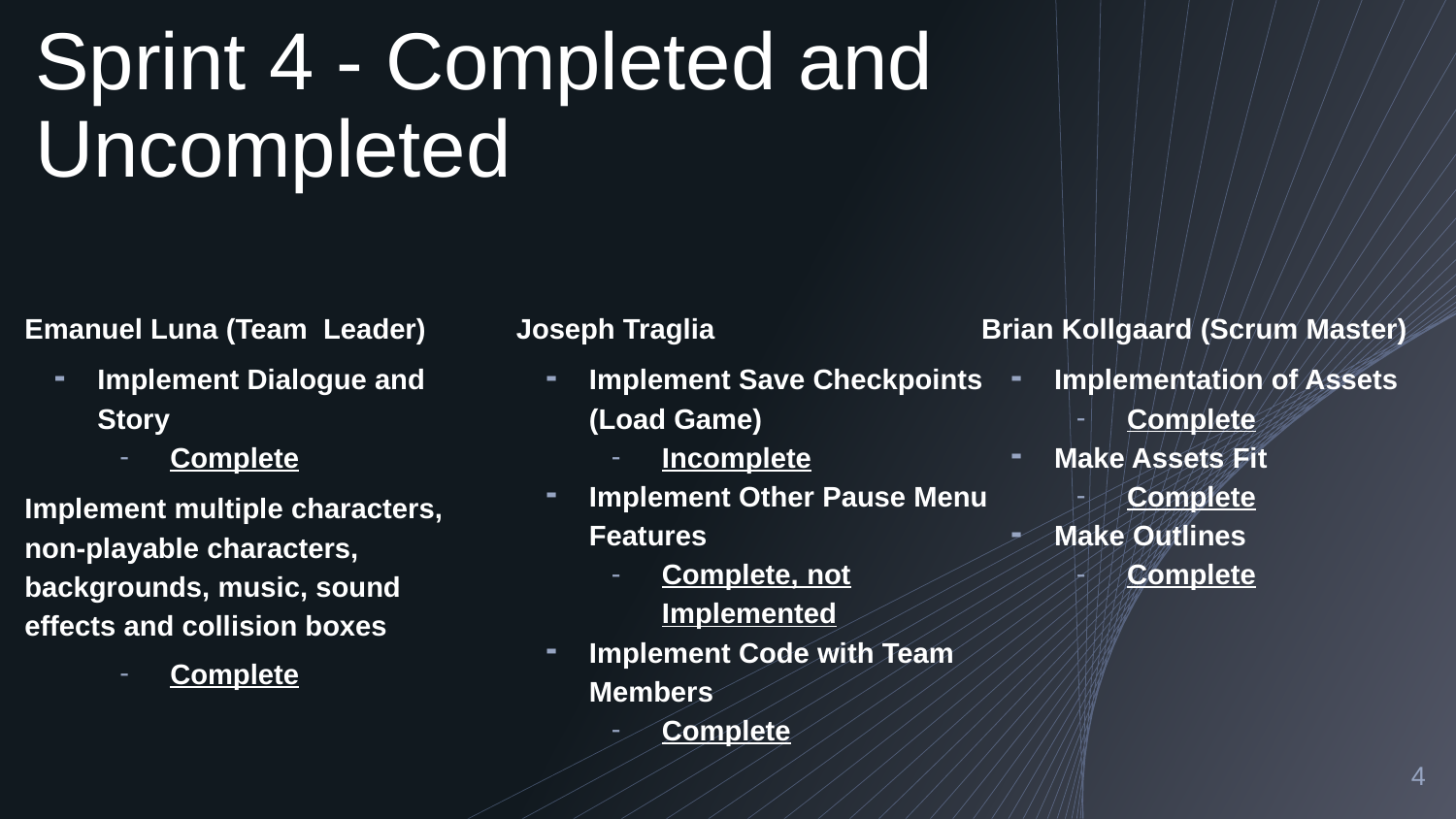

# Sprint 4 - Completed and Uncompleted
Emanuel Luna (Team  Leader)
Implement Dialogue and Story
Complete
Implement multiple characters, non-playable characters, backgrounds, music, sound effects and collision boxes
Complete
Joseph Traglia
Implement Save Checkpoints (Load Game)
Incomplete
Implement Other Pause Menu Features
Complete, not Implemented
Implement Code with Team Members
Complete

Brian Kollgaard (Scrum Master)
Implementation of Assets
Complete
Make Assets Fit
Complete
Make Outlines
Complete

4